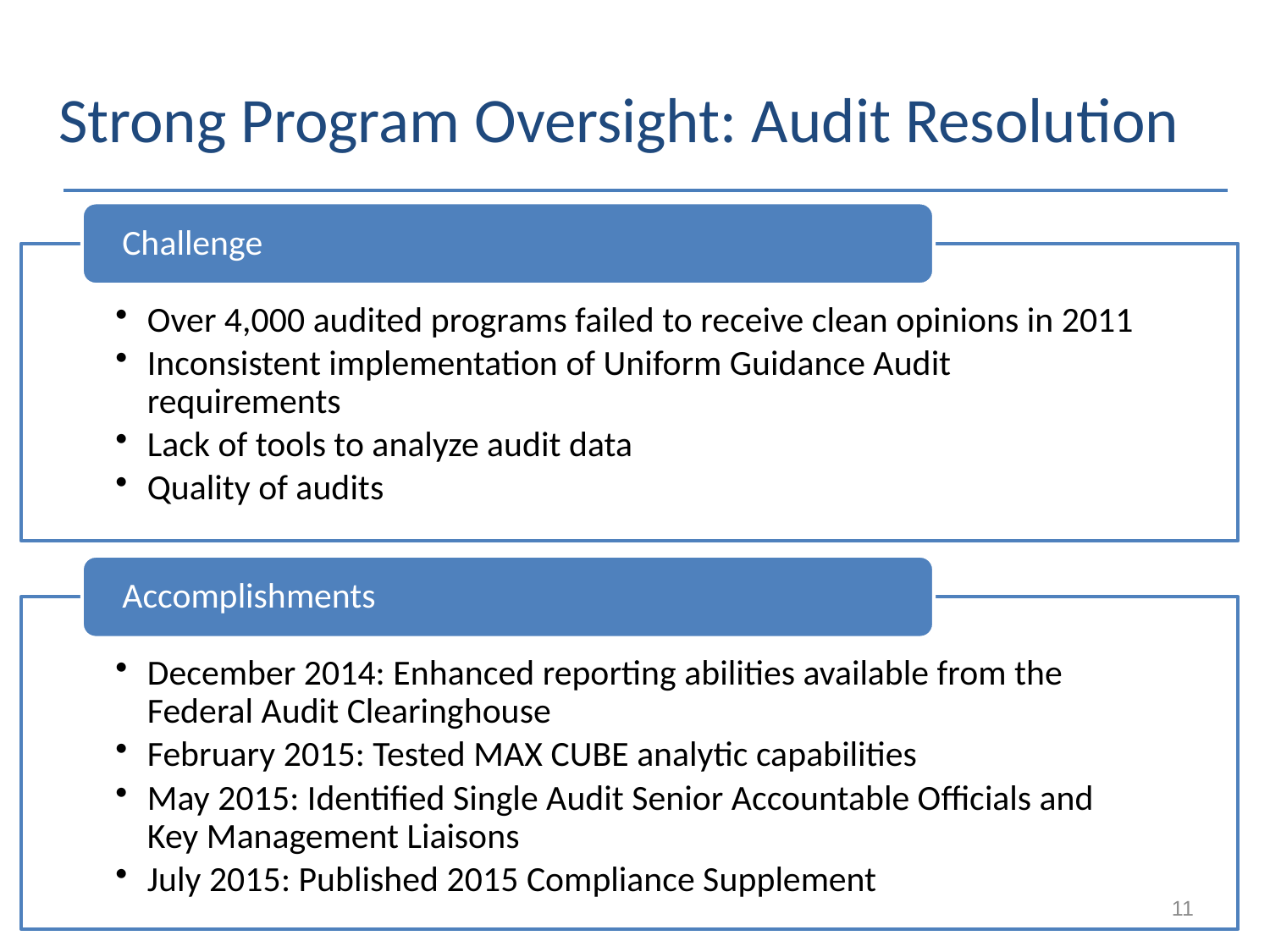

# Strong Program Oversight: Audit Resolution
Over 4,000 audited programs failed to receive clean opinions in 2011
Inconsistent implementation of Uniform Guidance Audit requirements
Lack of tools to analyze audit data
Quality of audits
Challenge
December 2014: Enhanced reporting abilities available from the Federal Audit Clearinghouse
February 2015: Tested MAX CUBE analytic capabilities
May 2015: Identified Single Audit Senior Accountable Officials and Key Management Liaisons
July 2015: Published 2015 Compliance Supplement
Accomplishments
11